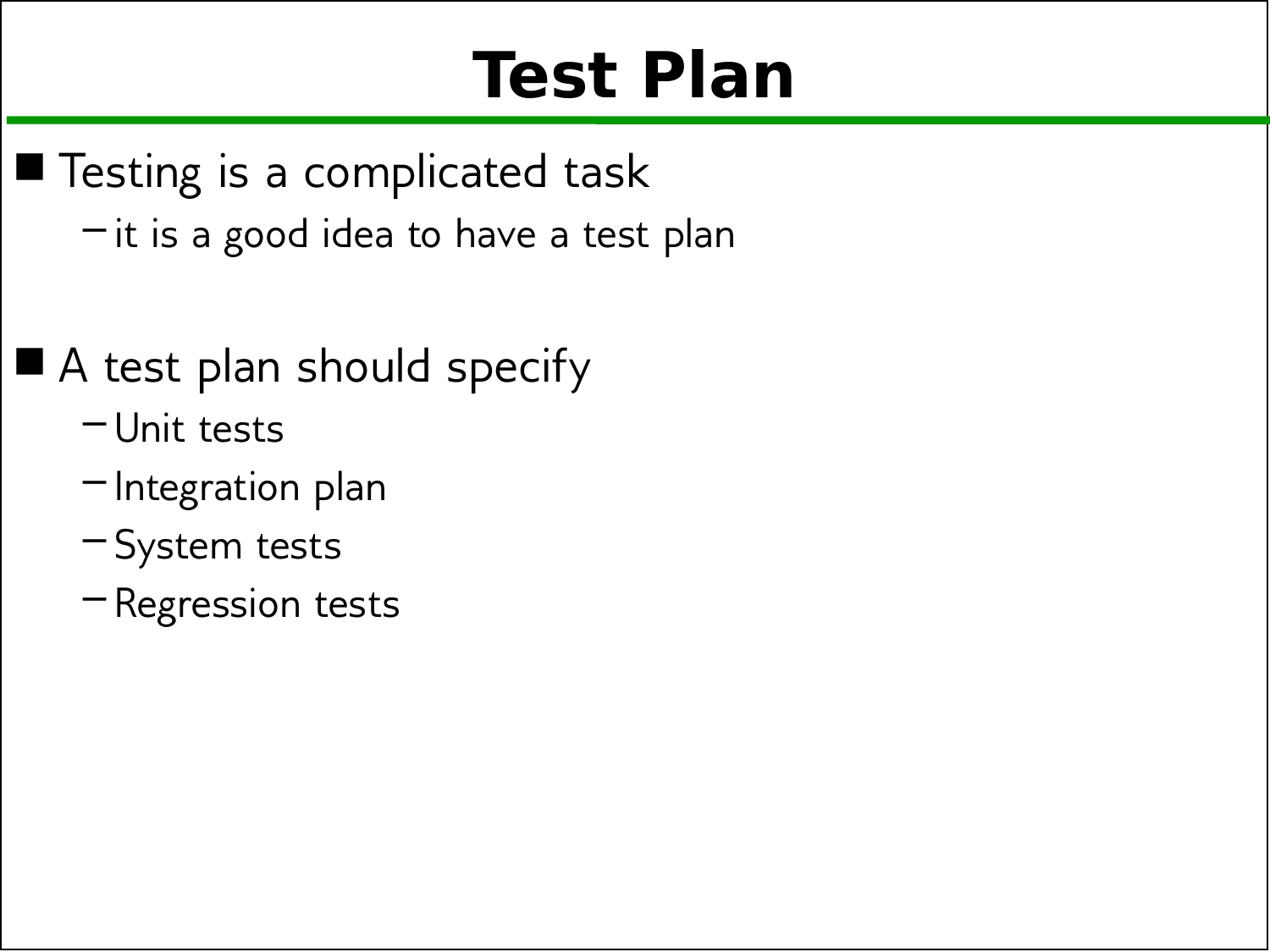

# Test Plan
Testing is a complicated task
it is a good idea to have a test plan

A test plan should specify
Unit tests
Integration plan
System tests
Regression tests